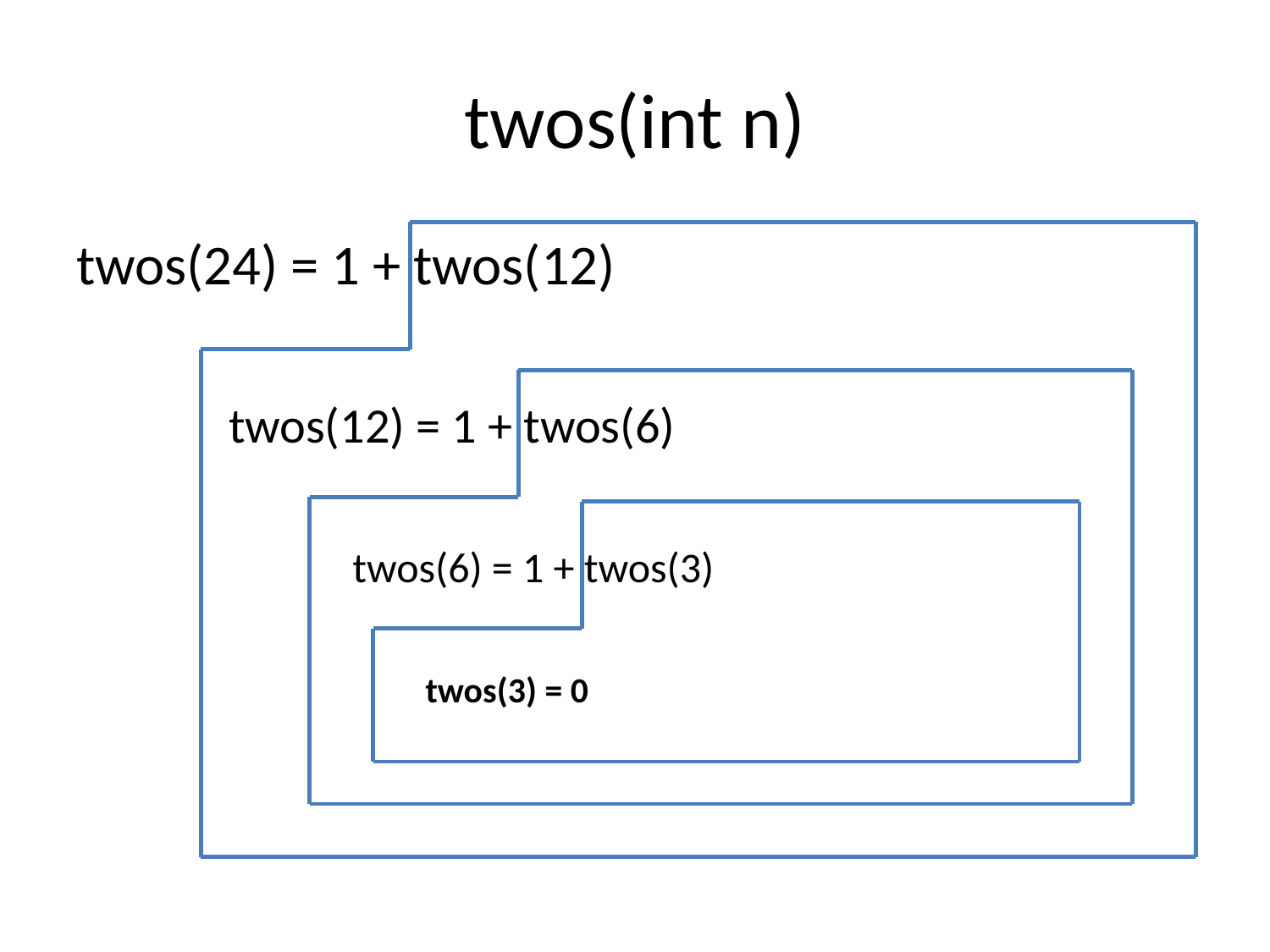

# twos(int n)
twos(24) = 1 + twos(12)

     	  twos(12) = 1 + twos(6)

		  twos(6) = 1 + twos(3)

          		          twos(3) = 0